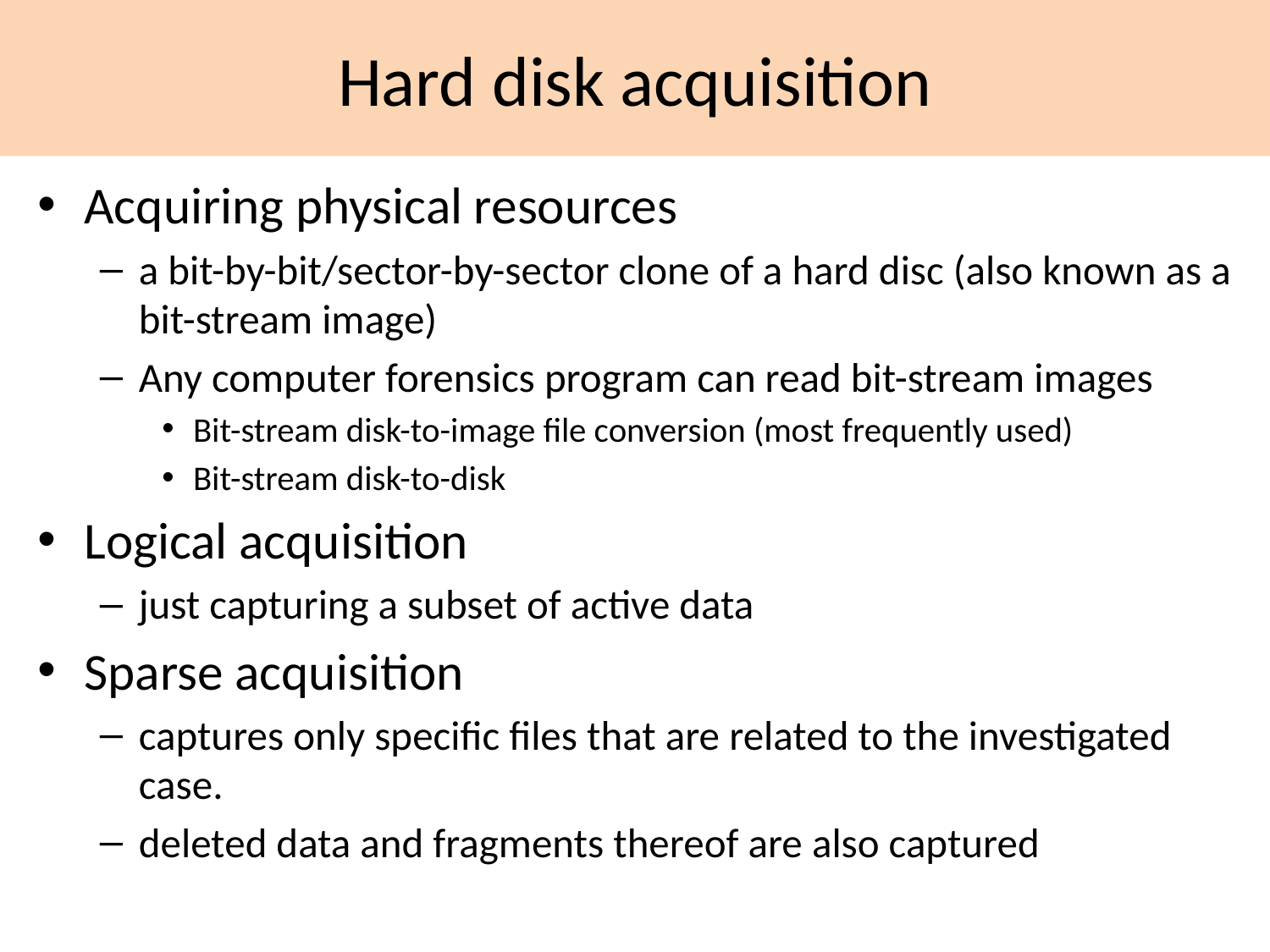

# Hard disk acquisition
Acquiring physical resources
a bit-by-bit/sector-by-sector clone of a hard disc (also known as a bit-stream image)
Any computer forensics program can read bit-stream images
Bit-stream disk-to-image file conversion (most frequently used)
Bit-stream disk-to-disk
Logical acquisition
just capturing a subset of active data
Sparse acquisition
captures only specific files that are related to the investigated case.
deleted data and fragments thereof are also captured